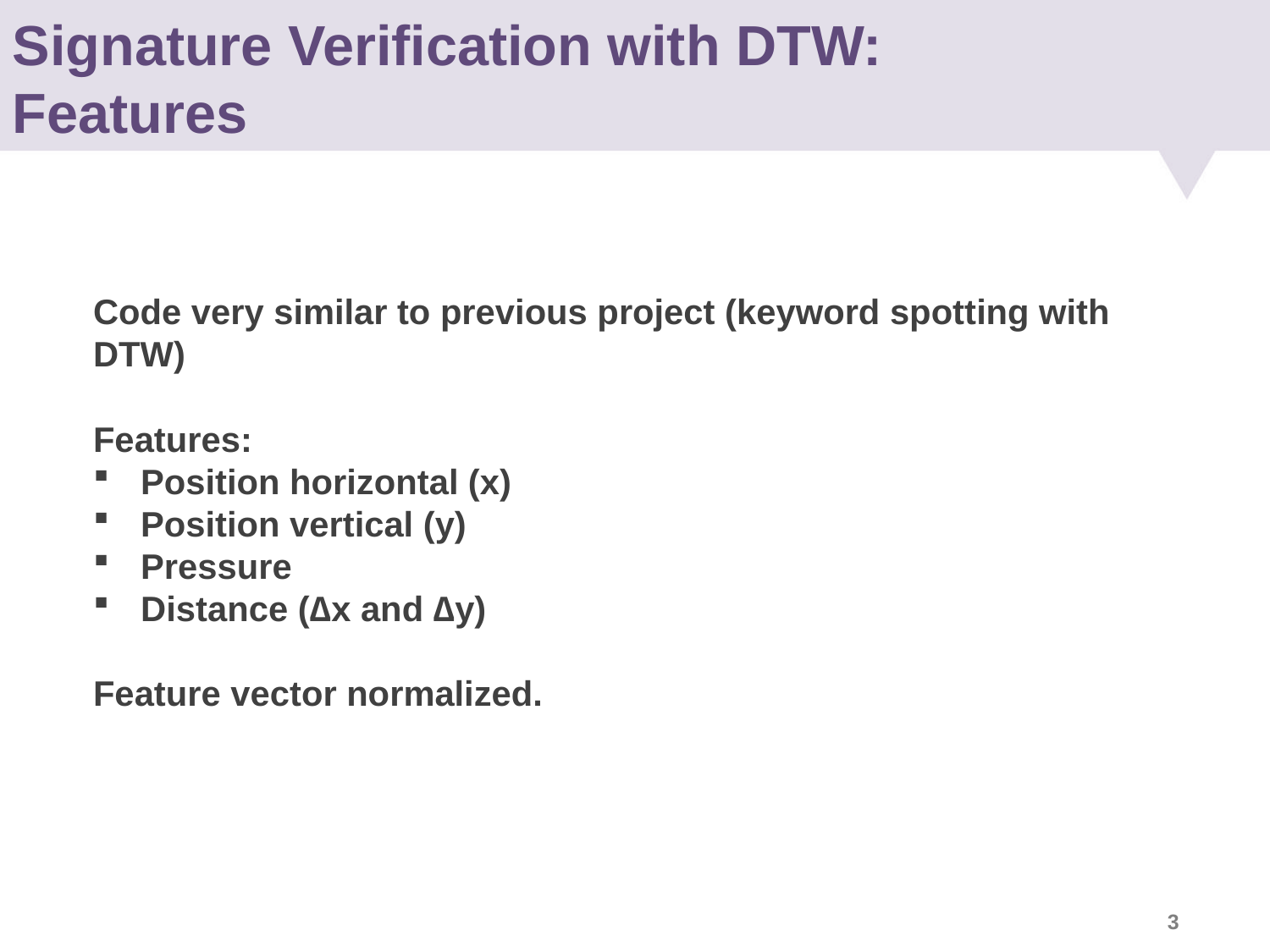

Signature Verification with DTW:
Features

Code very similar to previous project (keyword spotting with DTW)

Features:
Position horizontal (x)
Position vertical (y)
Pressure
Distance (∆x and ∆y)

Feature vector normalized.